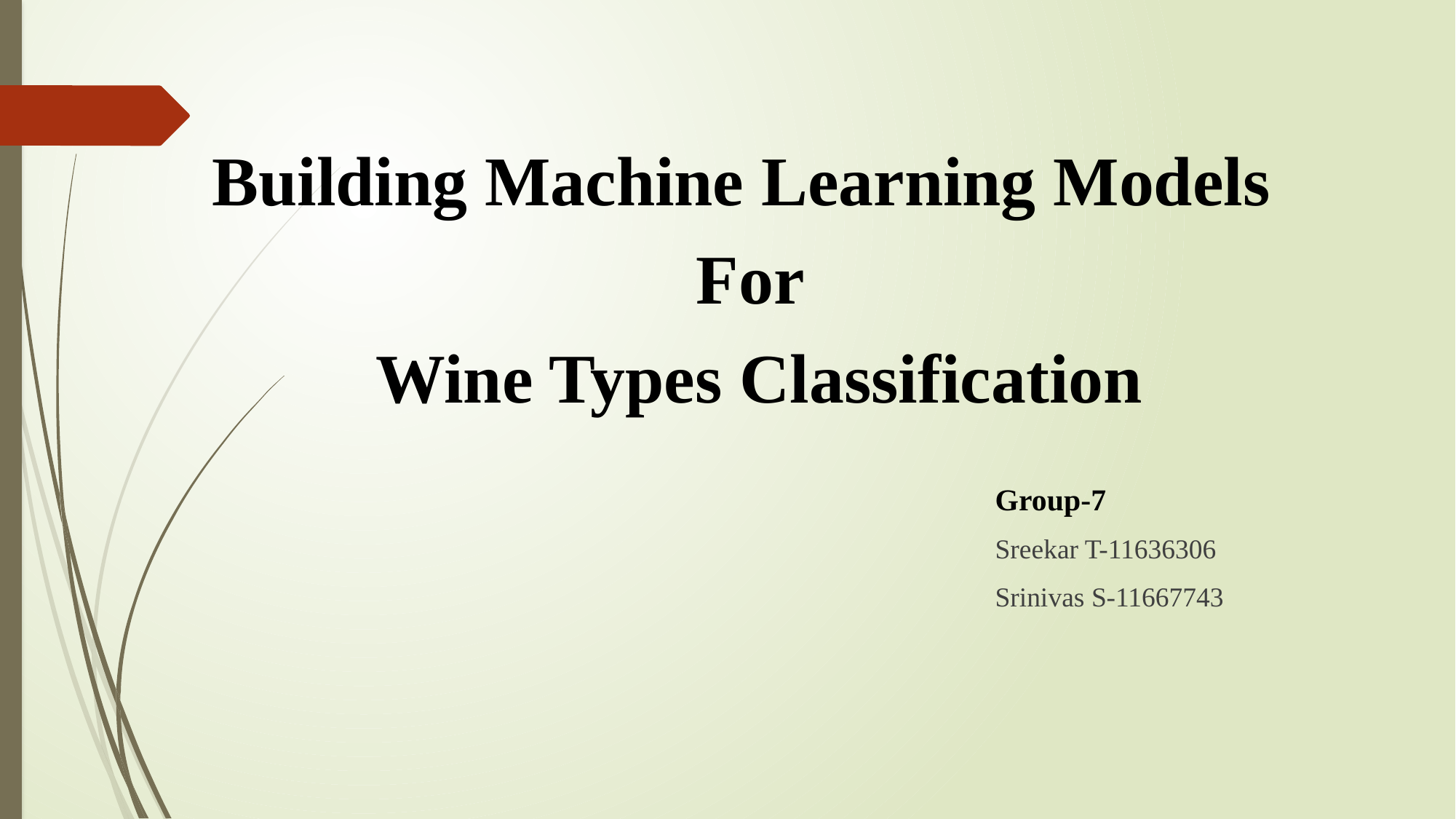

Building Machine Learning Models
For
 Wine Types Classification

								Group-7
								Sreekar T-11636306
								Srinivas S-11667743